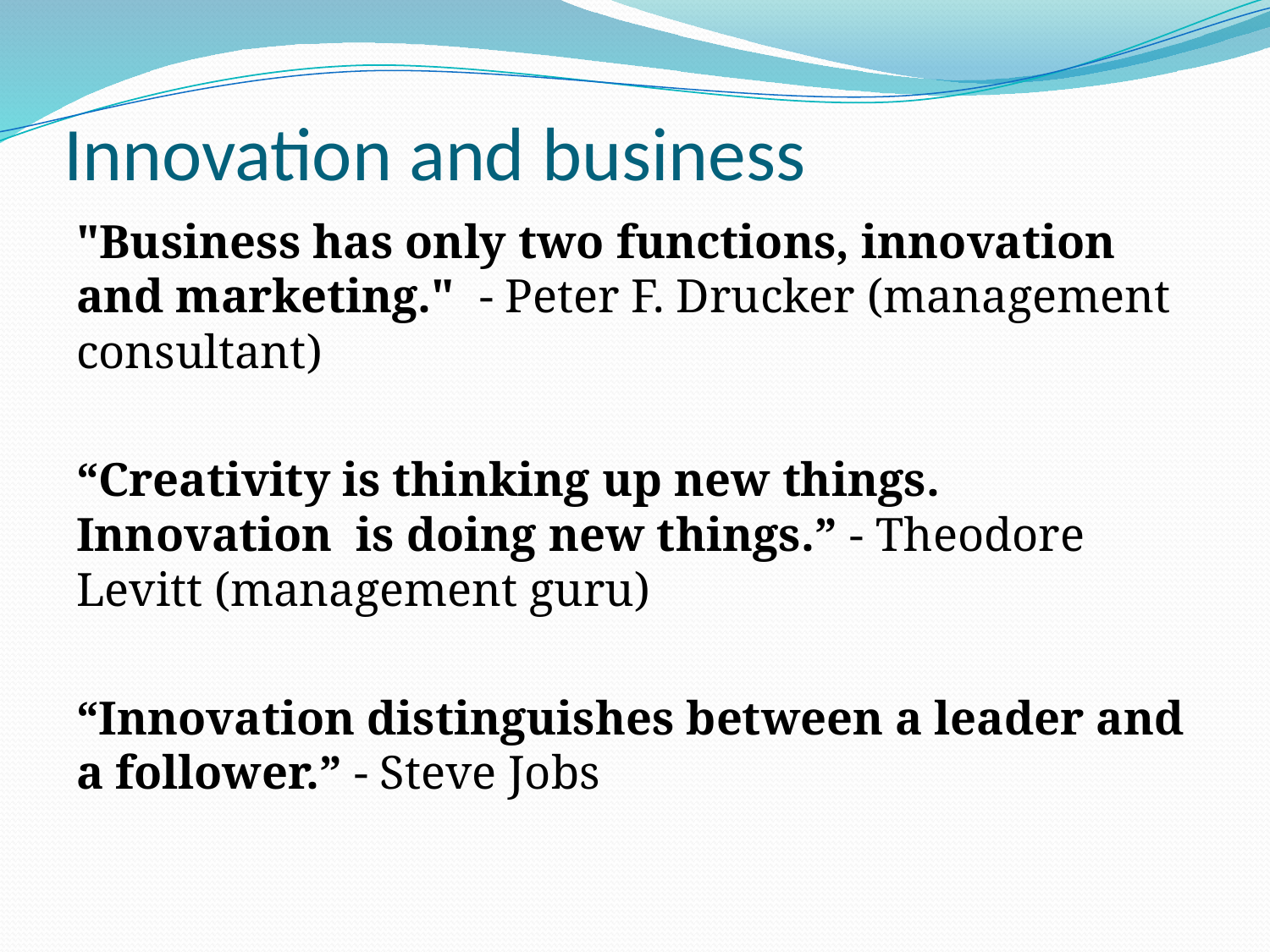

# Innovation and business
"Business has only two functions, innovation and marketing."  - Peter F. Drucker (management consultant)

“Creativity is thinking up new things. Innovation  is doing new things.” - Theodore Levitt (management guru)

“Innovation distinguishes between a leader and a follower.” - Steve Jobs